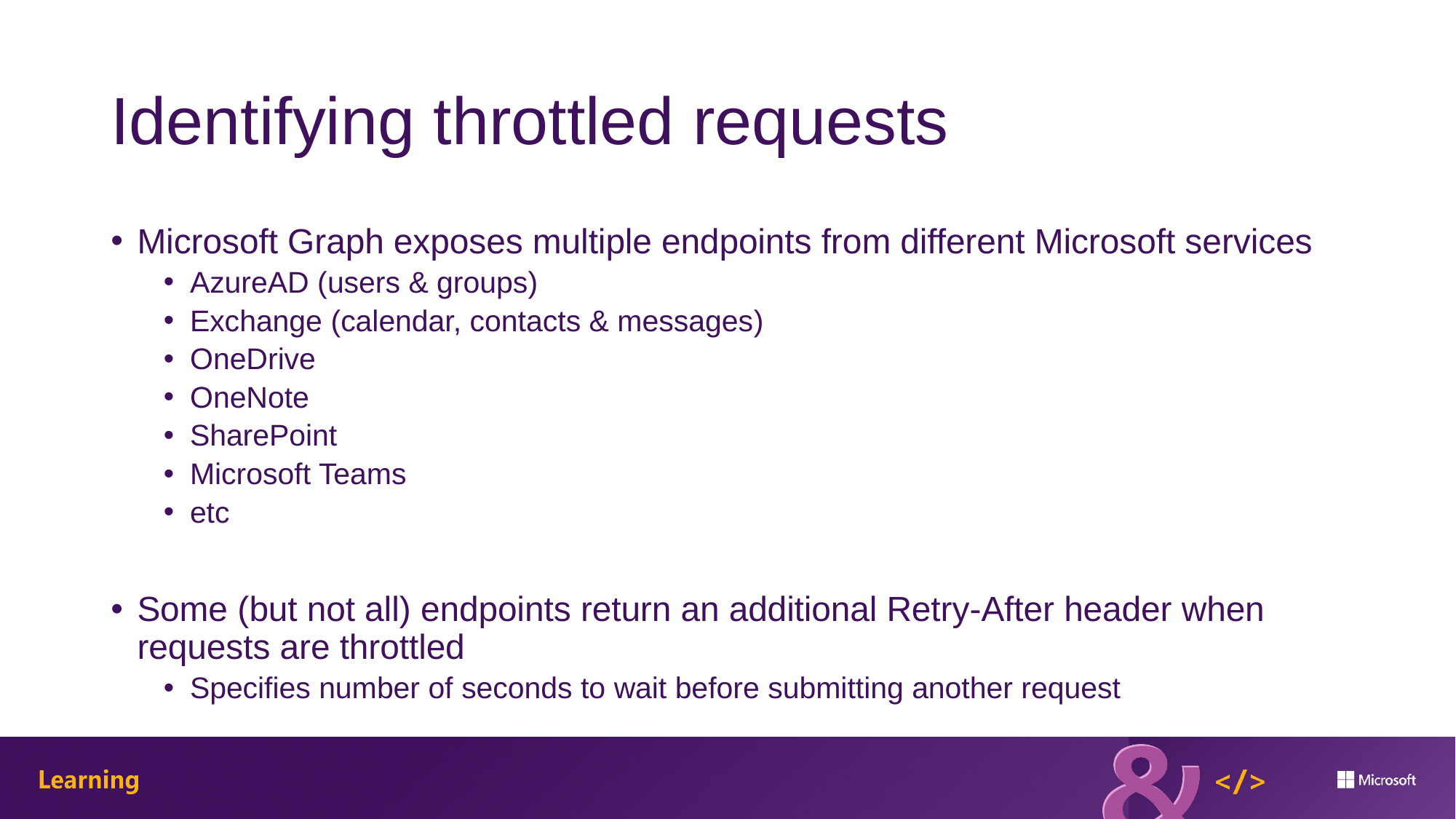

# Identifying throttled requests
Microsoft Graph exposes multiple endpoints from different Microsoft services
AzureAD (users & groups)
Exchange (calendar, contacts & messages)
OneDrive
OneNote
SharePoint
Microsoft Teams
etc

Some (but not all) endpoints return an additional Retry-After header when requests are throttled
Specifies number of seconds to wait before submitting another request